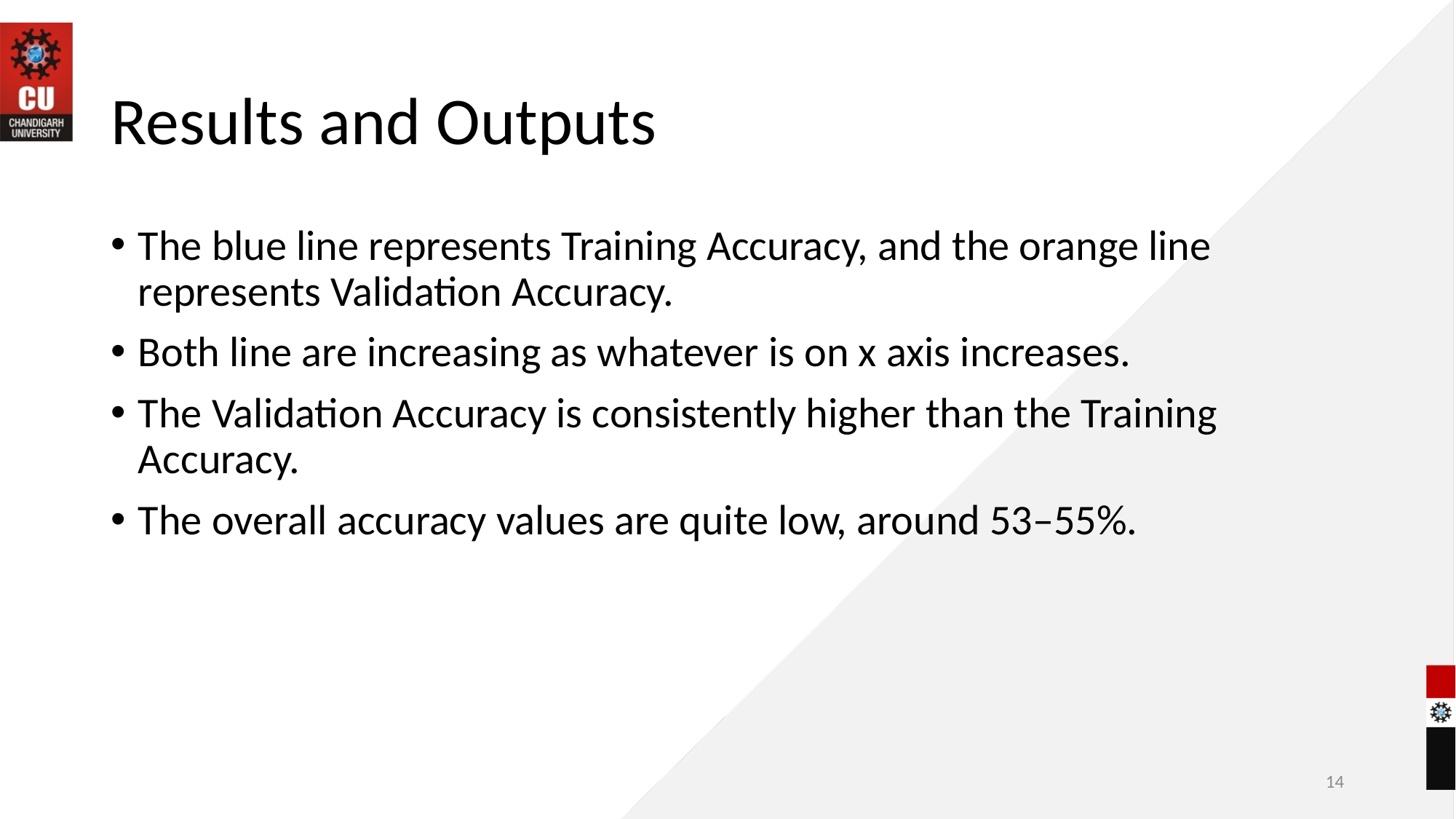

# Results and Outputs
The blue line represents Training Accuracy, and the orange line represents Validation Accuracy.
Both line are increasing as whatever is on x axis increases.
The Validation Accuracy is consistently higher than the Training Accuracy.
The overall accuracy values are quite low, around 53–55%.
14